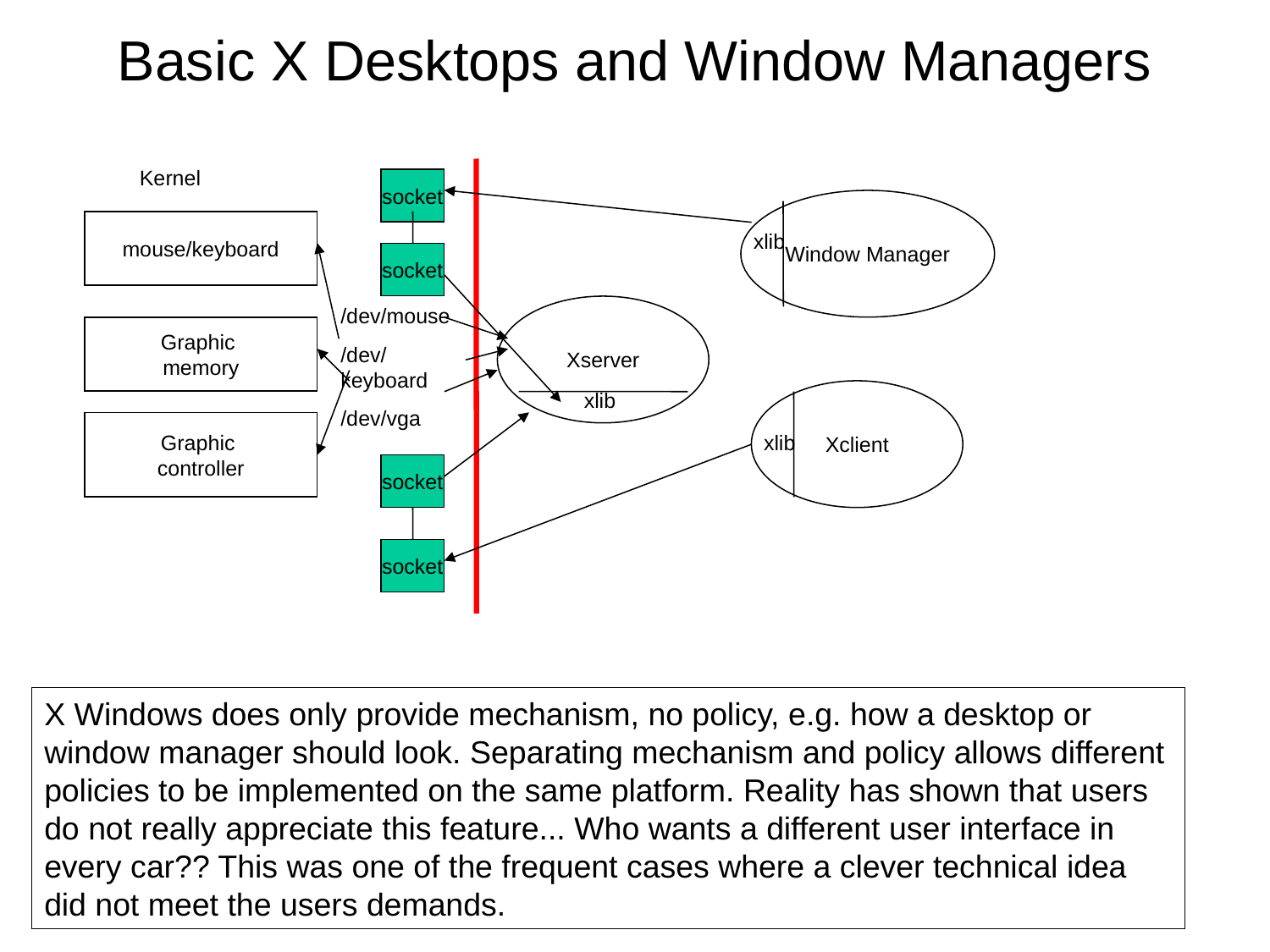

Basic X Desktops and Window Managers
Kernel

socket

Window Manager

mouse/keyboard

xlib

socket

/dev/mouse
/dev/keyboard
/dev/vga
Xserver
Graphic
memory

xlib
Xclient

Graphic
controller
xlib

socket

socket
X Windows does only provide mechanism, no policy, e.g. how a desktop or window manager should look. Separating mechanism and policy allows different policies to be implemented on the same platform. Reality has shown that users do not really appreciate this feature... Who wants a different user interface in every car?? This was one of the frequent cases where a clever technical idea did not meet the users demands.